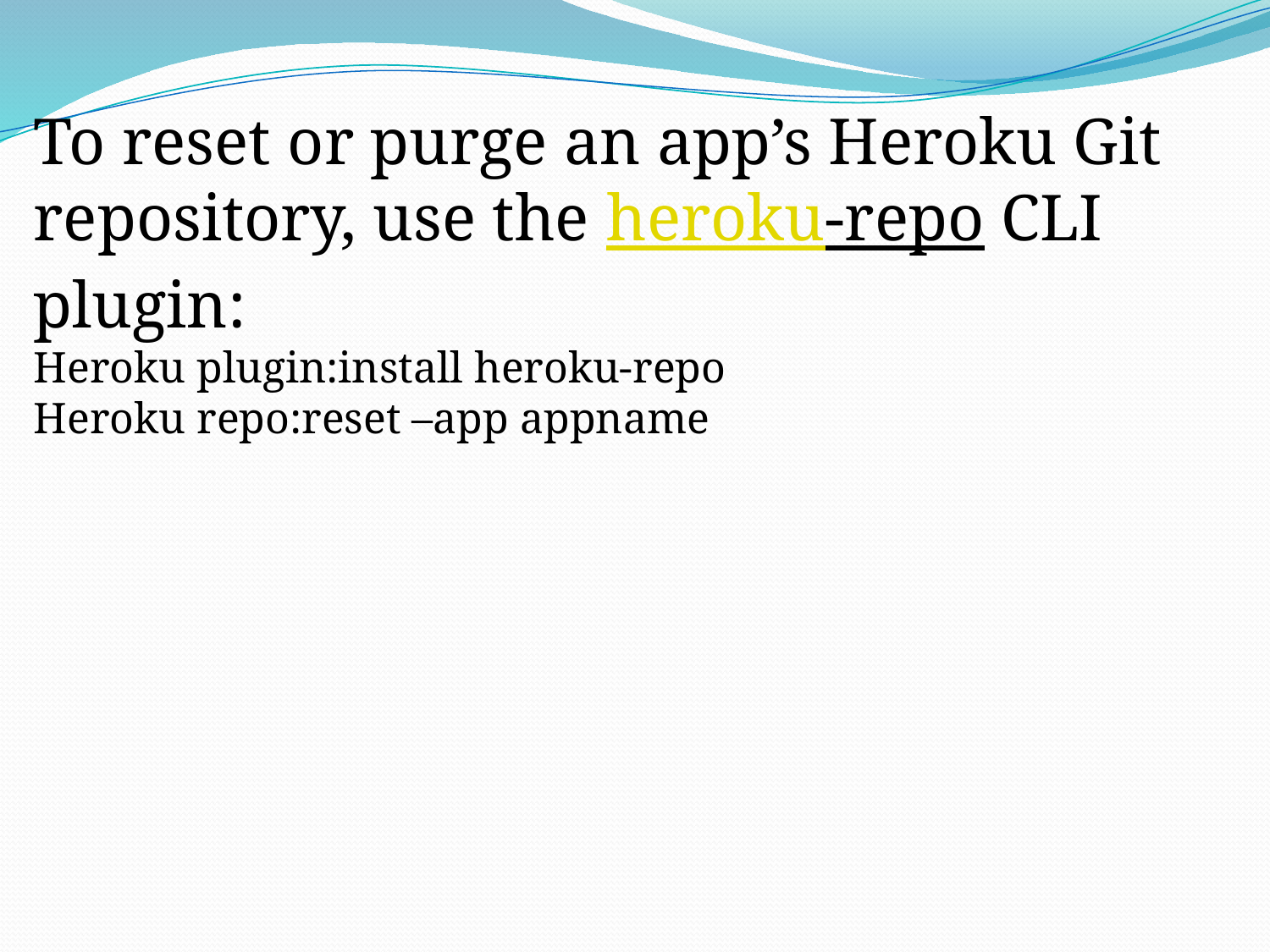

To reset or purge an app’s Heroku Git repository, use the heroku-repo CLI plugin:
Heroku plugin:install heroku-repo
Heroku repo:reset –app appname